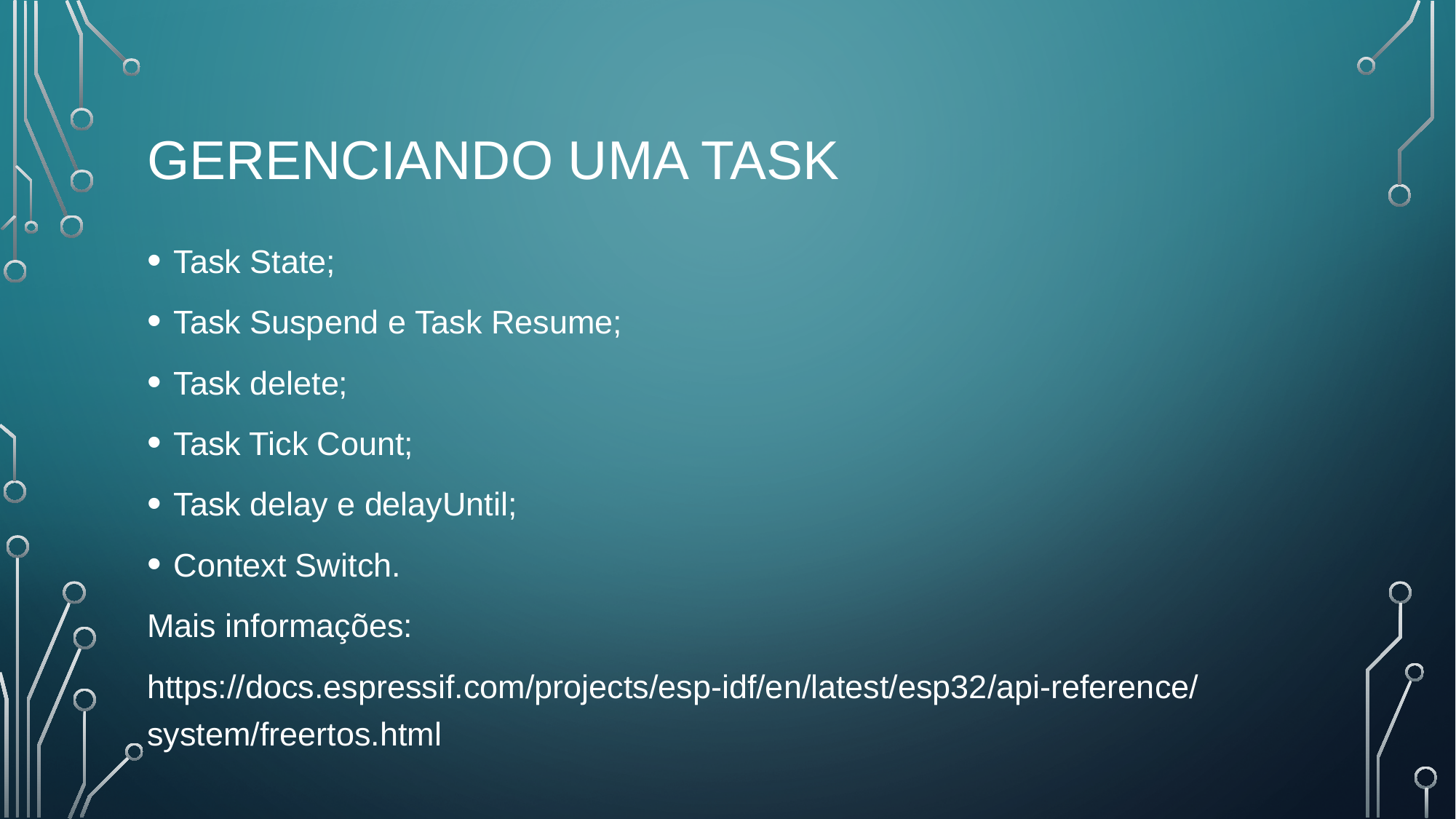

# Gerenciando uma task
Task State;
Task Suspend e Task Resume;
Task delete;
Task Tick Count;
Task delay e delayUntil;
Context Switch.
Mais informações:
https://docs.espressif.com/projects/esp-idf/en/latest/esp32/api-reference/system/freertos.html